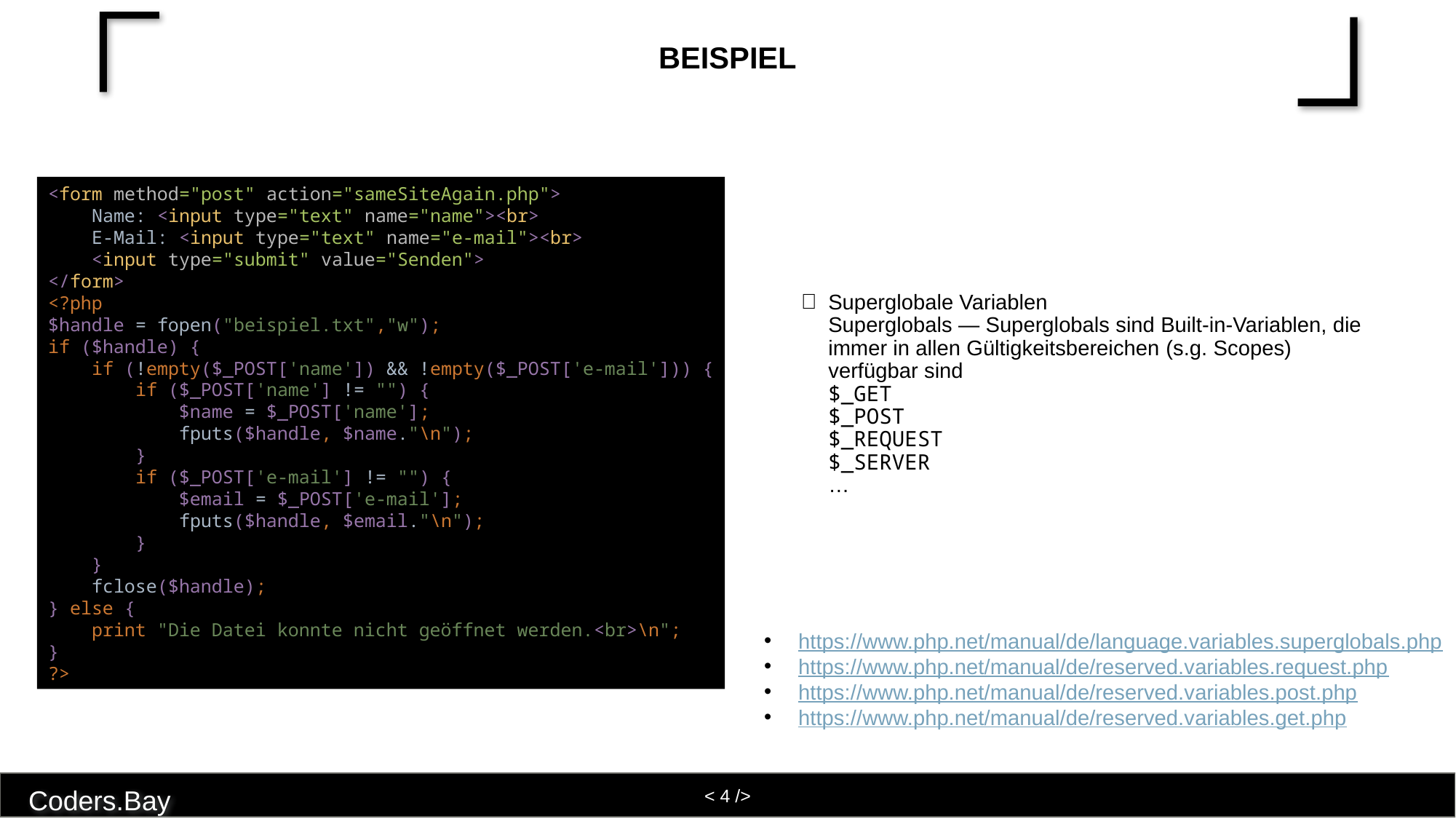

# Beispiel
<form method="post" action="sameSiteAgain.php">
    Name: <input type="text" name="name"><br>
    E-Mail: <input type="text" name="e-mail"><br>
    <input type="submit" value="Senden">
</form>
<?php
$handle = fopen("beispiel.txt","w");
if ($handle) {
    if (!empty($_POST['name']) && !empty($_POST['e-mail'])) {
        if ($_POST['name'] != "") {
            $name = $_POST['name'];
            fputs($handle, $name."\n");
        }
        if ($_POST['e-mail'] != "") {
            $email = $_POST['e-mail'];
            fputs($handle, $email."\n");
        }
    }
    fclose($handle);
} else {
    print "Die Datei konnte nicht geöffnet werden.<br>\n";
}
?>
Superglobale Variablen
Superglobals — Superglobals sind Built-in-Variablen, die immer in allen Gültigkeitsbereichen (s.g. Scopes) verfügbar sind
$_GET
$_POST
$_REQUEST
$_SERVER
…
https://www.php.net/manual/de/language.variables.superglobals.php
https://www.php.net/manual/de/reserved.variables.request.php
https://www.php.net/manual/de/reserved.variables.post.php
https://www.php.net/manual/de/reserved.variables.get.php